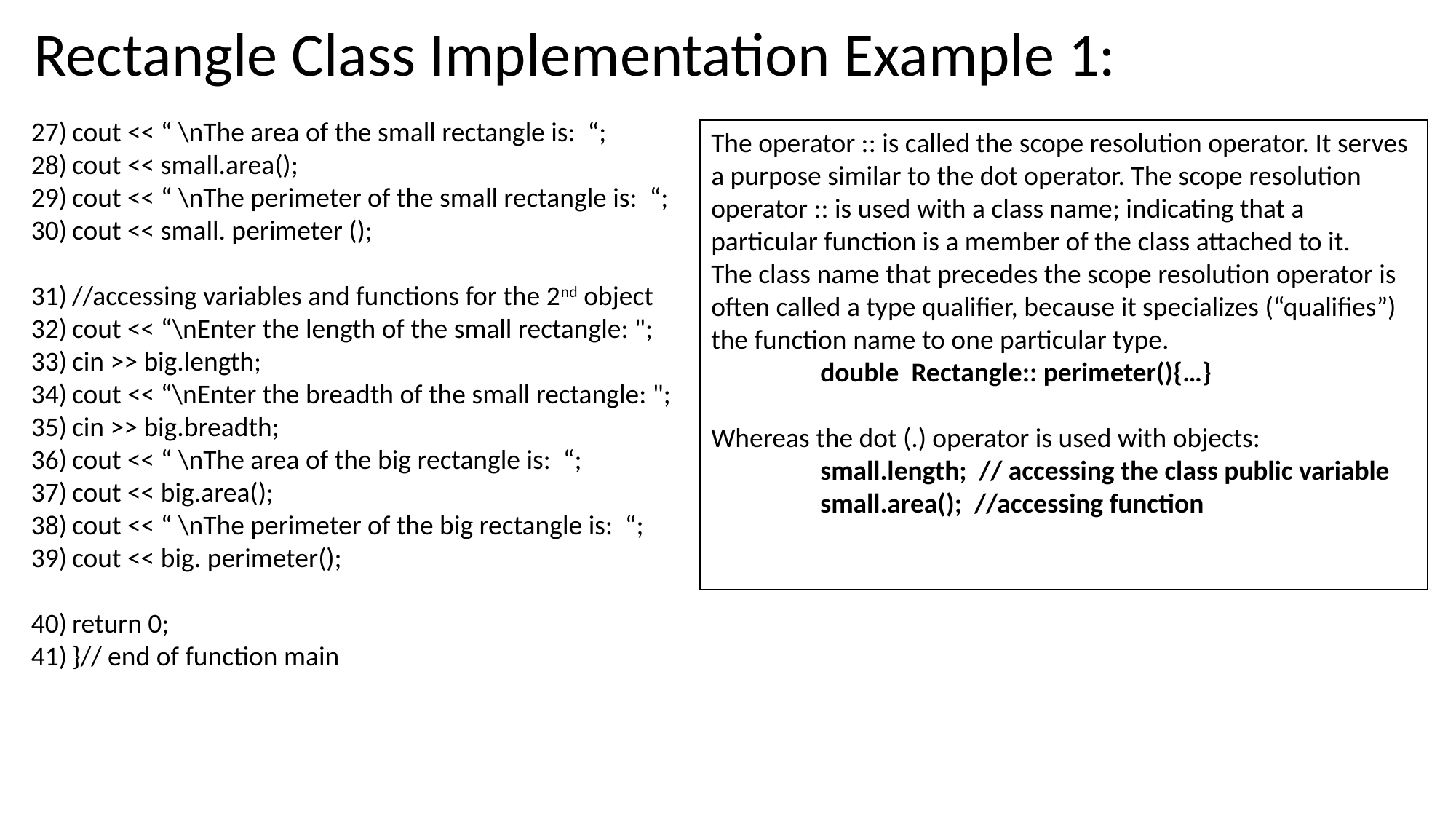

# Rectangle Class Implementation Example 1:
cout << “ \nThe area of the small rectangle is:  “;
cout << small.area();
cout << “ \nThe perimeter of the small rectangle is:  “;
cout << small. perimeter ();

//accessing variables and functions for the 2nd object
cout << “\nEnter the length of the small rectangle: ";
cin >> big.length;
cout << “\nEnter the breadth of the small rectangle: ";
cin >> big.breadth;
cout << “ \nThe area of the big rectangle is:  “;
cout << big.area();
cout << “ \nThe perimeter of the big rectangle is:  “;
cout << big. perimeter();

return 0;
}// end of function main

The operator :: is called the scope resolution operator. It serves a purpose similar to the dot operator. The scope resolution operator :: is used with a class name; indicating that a particular function is a member of the class attached to it.
The class name that precedes the scope resolution operator is often called a type qualifier, because it specializes (“qualifies”) the function name to one particular type.
	double  Rectangle:: perimeter(){…}

Whereas the dot (.) operator is used with objects:
	small.length;  // accessing the class public variable
	small.area();  //accessing function